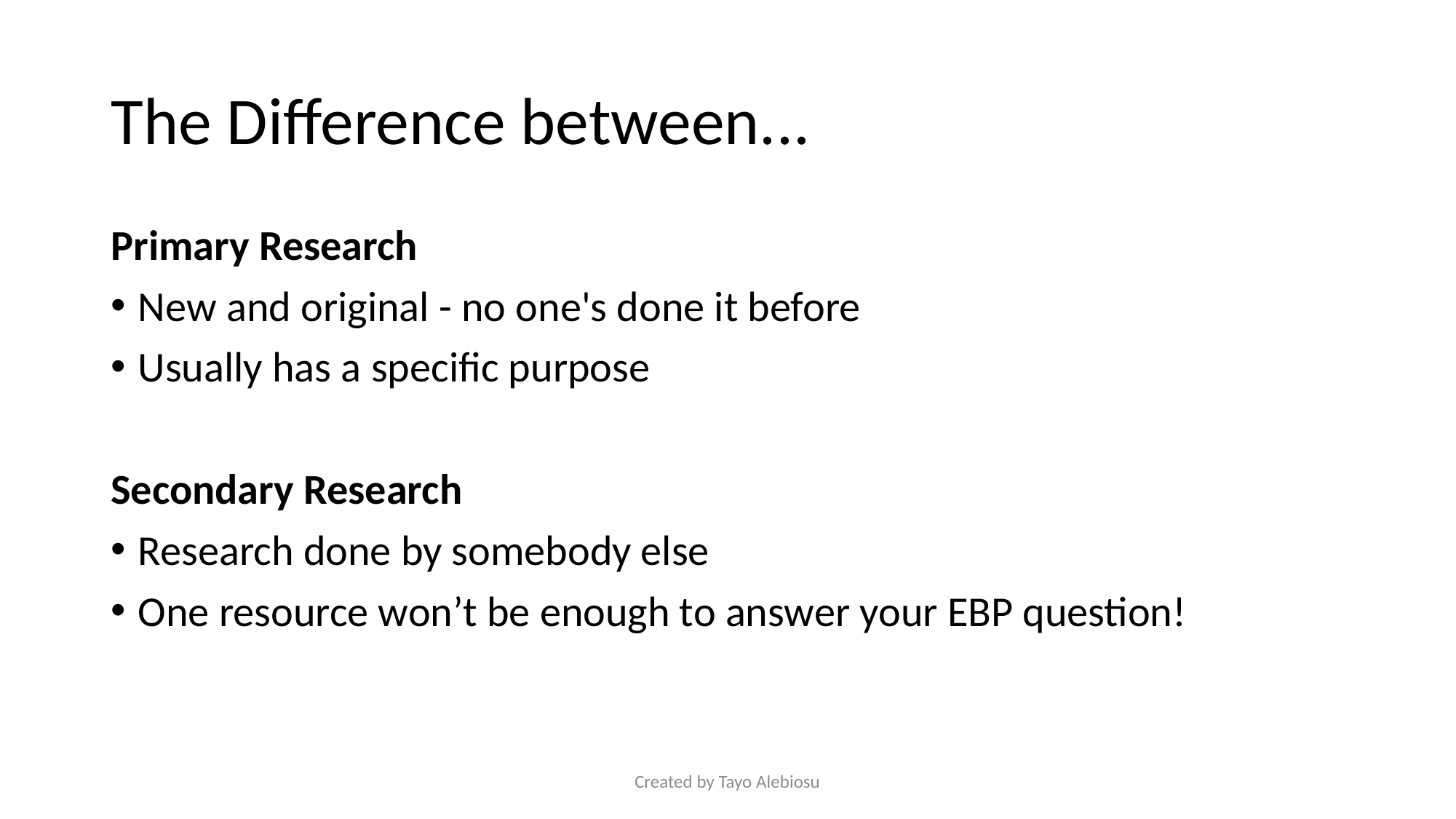

# The Difference between...
Primary Research
New and original - no one's done it before
Usually has a specific purpose

Secondary Research
Research done by somebody else
One resource won’t be enough to answer your EBP question!

Created by Tayo Alebiosu